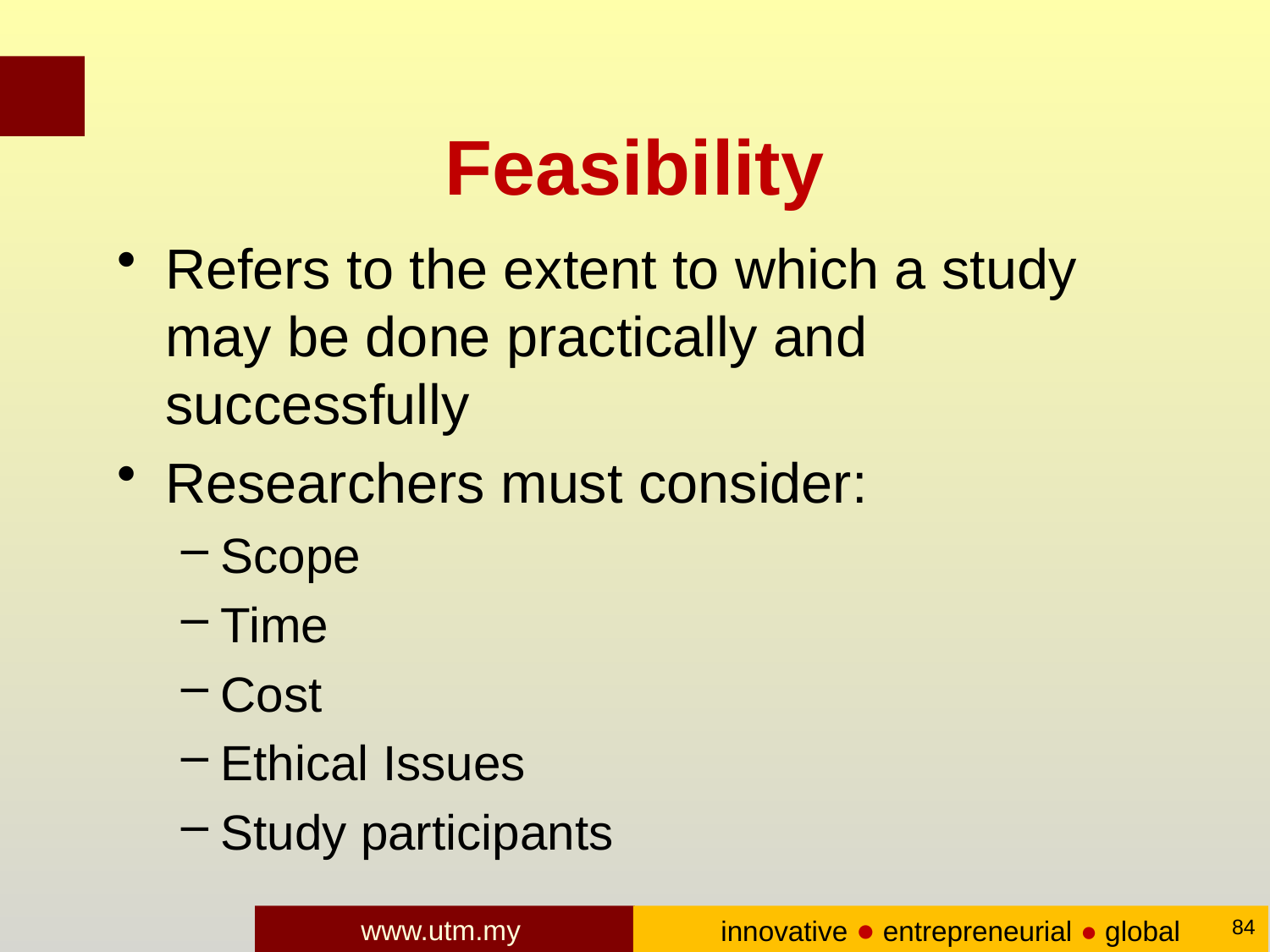

# Feasibility
Refers to the extent to which a study may be done practically and successfully
Researchers must consider:
Scope
Time
Cost
Ethical Issues
Study participants